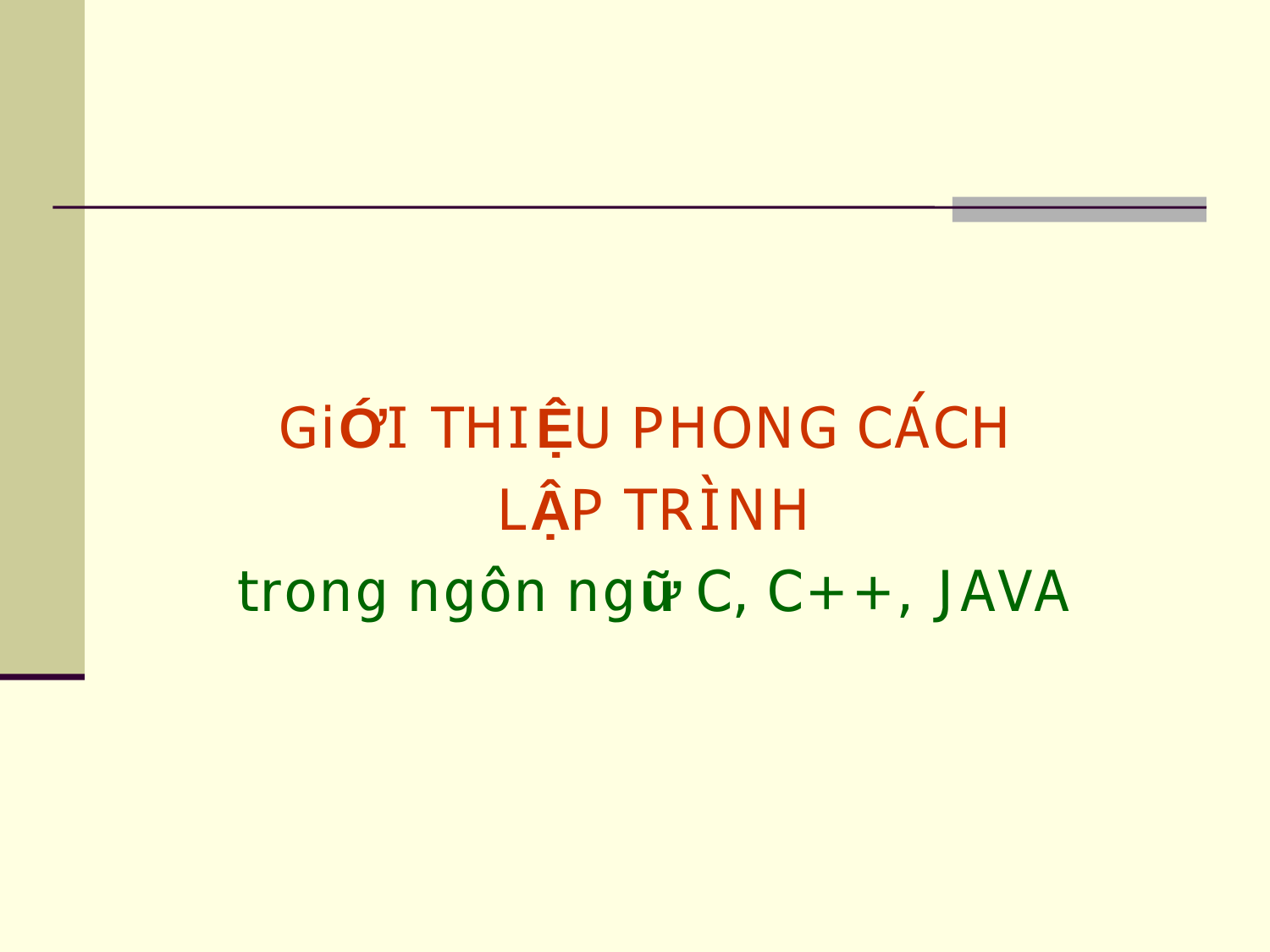

GiỚI THIỆU PHONG CÁCH
LẬP TRÌNH
trong ngôn ngữ C, C++, JAVA